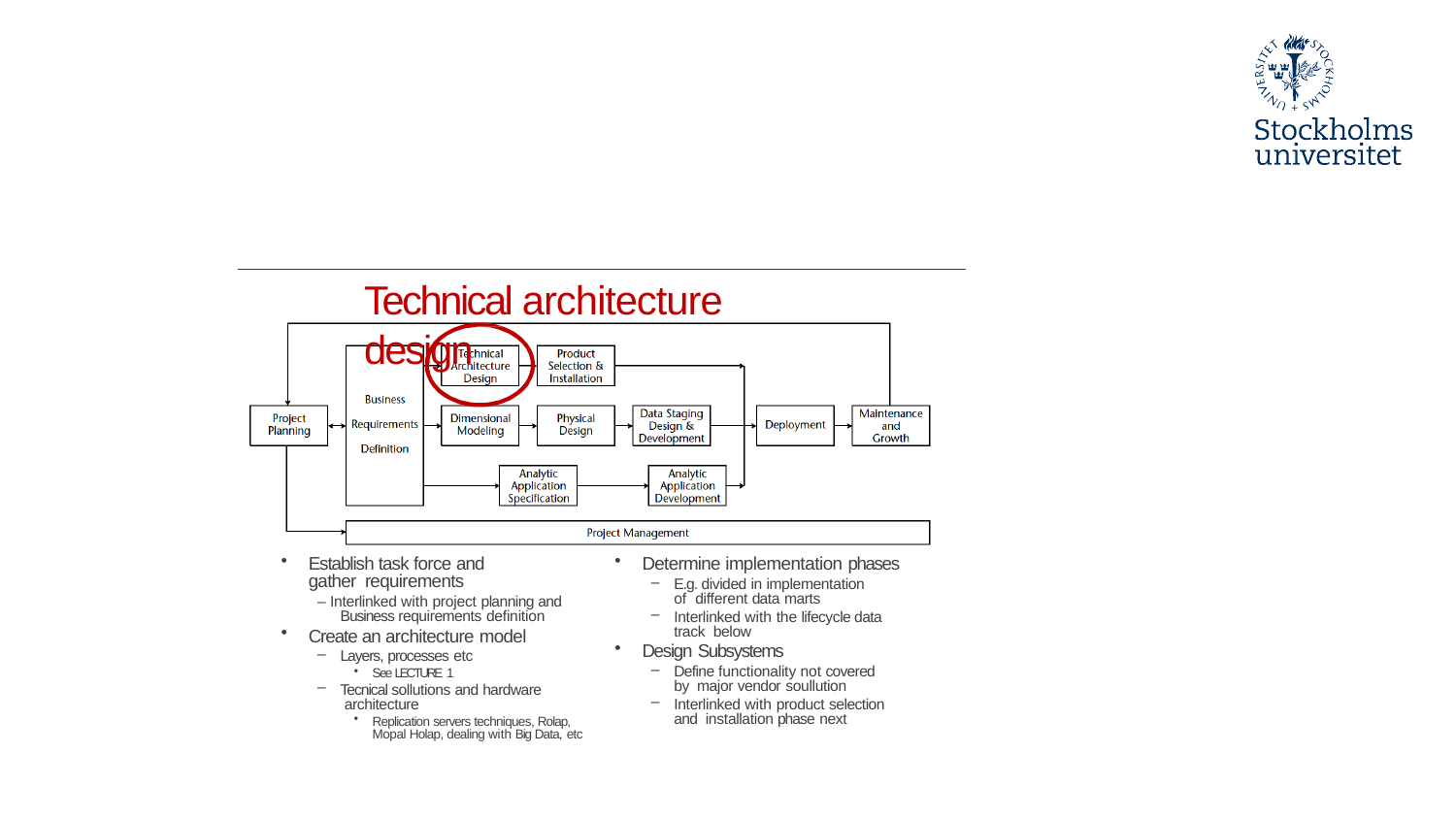

#

Technical architecture design

Determine implementation phases
E.g. divided in implementation of  different data marts
Interlinked with the lifecycle data track  below
Design Subsystems
Establish task force and gather  requirements
– Interlinked with project planning and  Business requirements definition
Create an architecture model
Layers, processes etc
See LECTURE 1
Tecnical sollutions and hardware  architecture
Replication servers techniques, Rolap,  Mopal Holap, dealing with Big Data, etc
Define functionality not covered by  major vendor soullution
Interlinked with product selection and  installation phase next